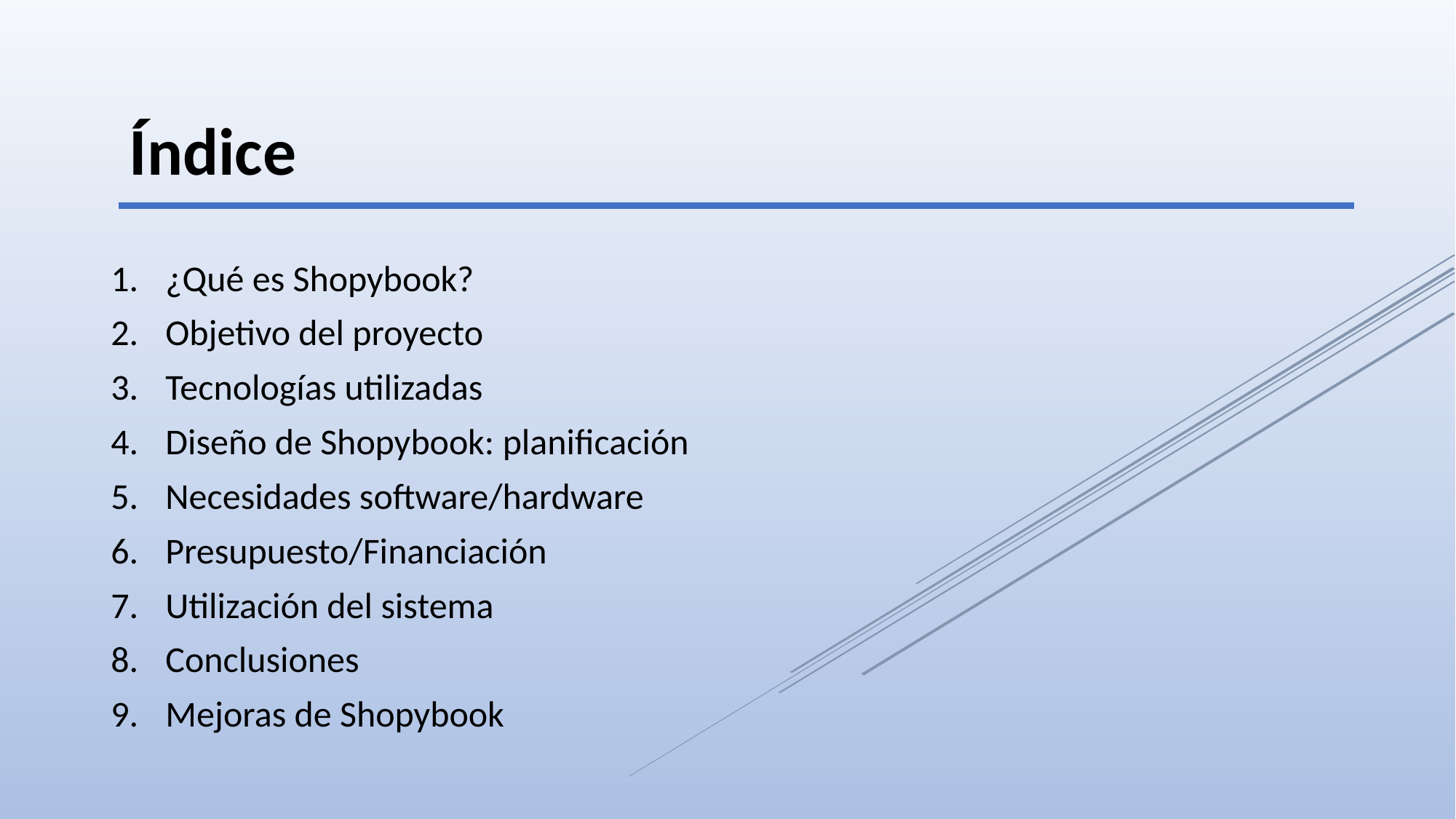

# Índice
¿Qué es Shopybook?
Objetivo del proyecto
Tecnologías utilizadas
Diseño de Shopybook: planificación
Necesidades software/hardware
Presupuesto/Financiación
Utilización del sistema
Conclusiones
Mejoras de Shopybook